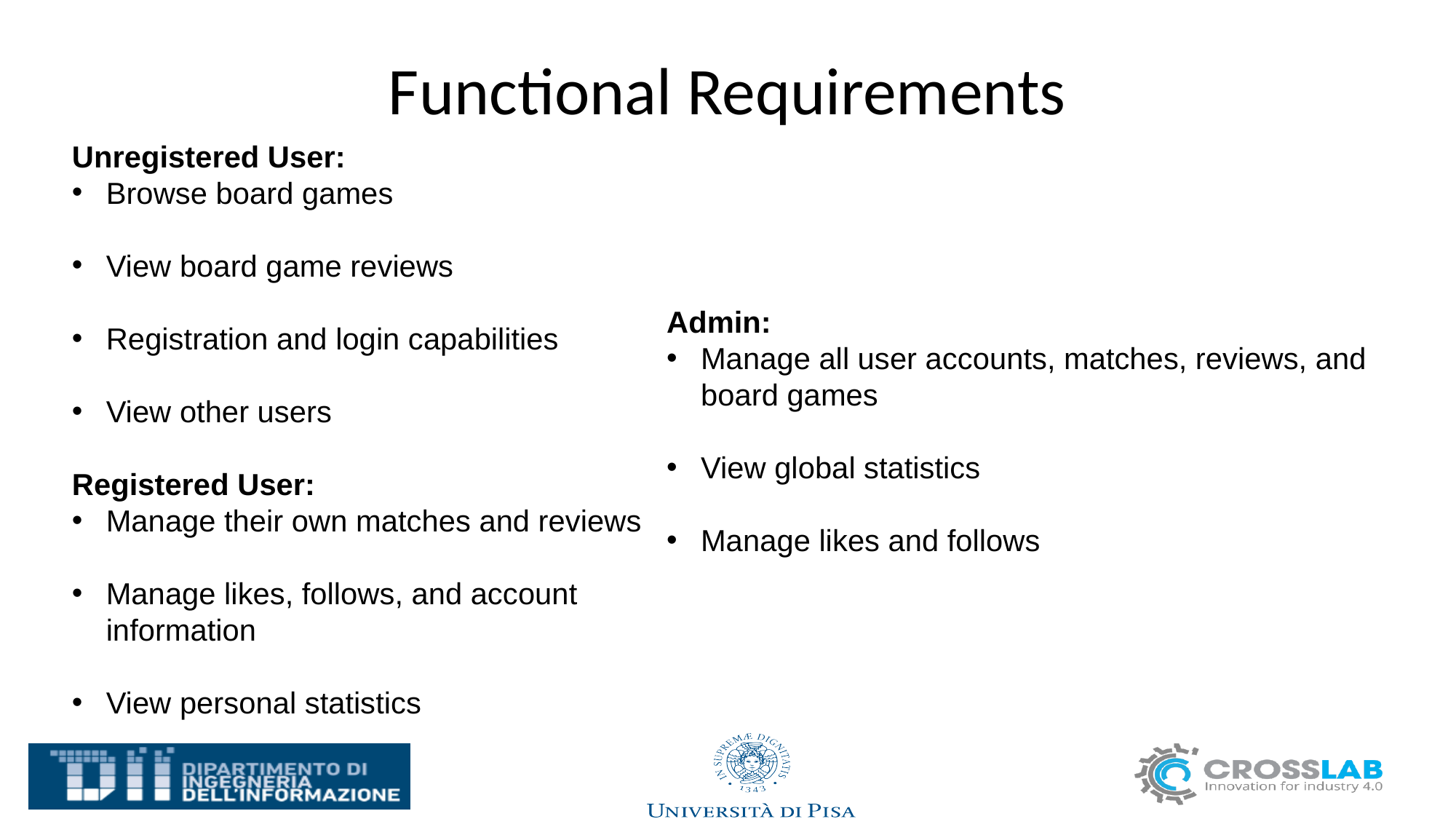

# Functional Requirements
Unregistered User:
Browse board games

View board game reviews

Registration and login capabilities

View other users

Registered User:
Manage their own matches and reviews

Manage likes, follows, and account information

View personal statistics
Admin:
Manage all user accounts, matches, reviews, and board games

View global statistics

Manage likes and follows